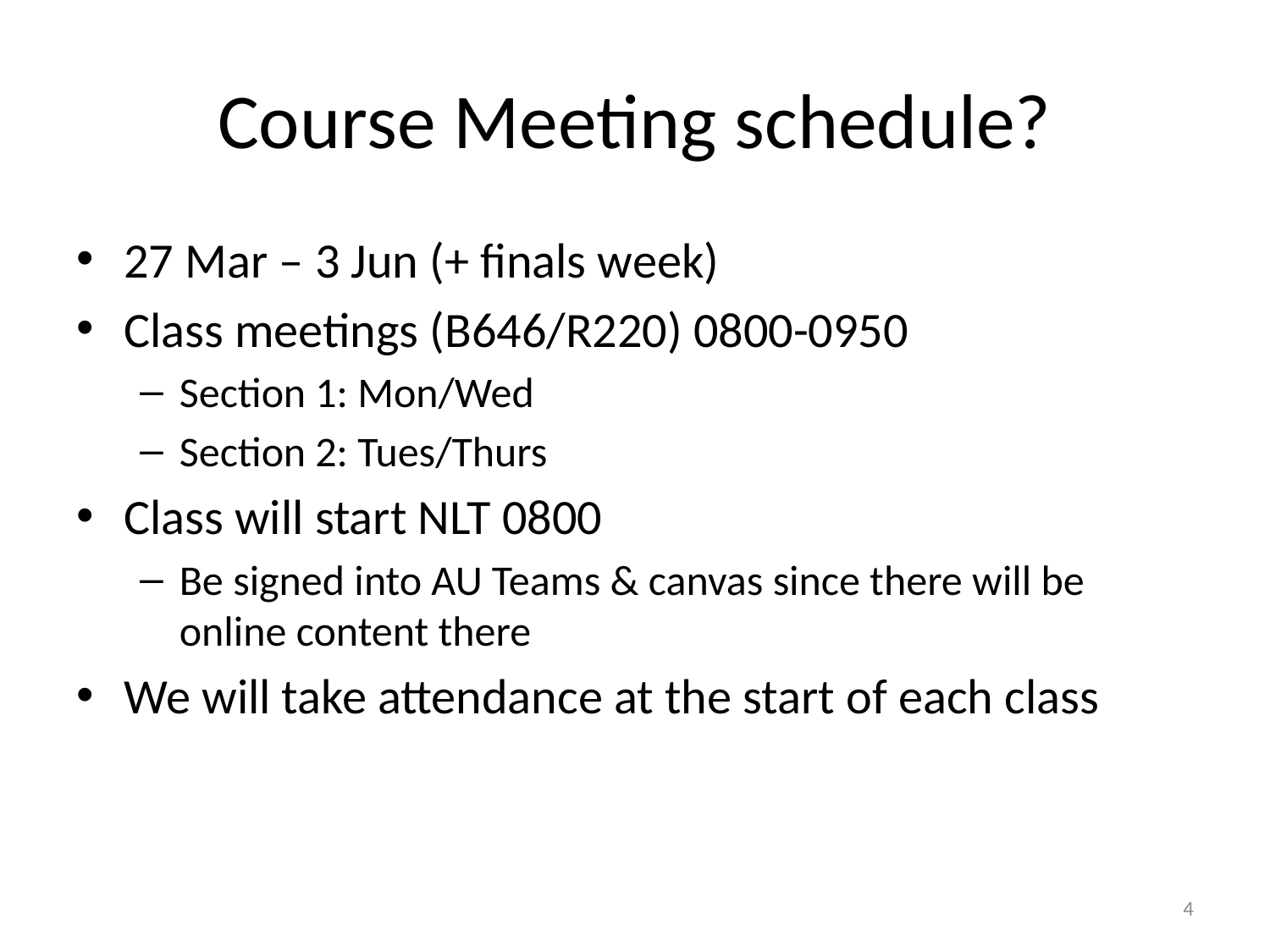

# Course Meeting schedule?
27 Mar – 3 Jun (+ finals week)
Class meetings (B646/R220) 0800-0950
Section 1: Mon/Wed
Section 2: Tues/Thurs
Class will start NLT 0800
Be signed into AU Teams & canvas since there will be online content there
We will take attendance at the start of each class

4